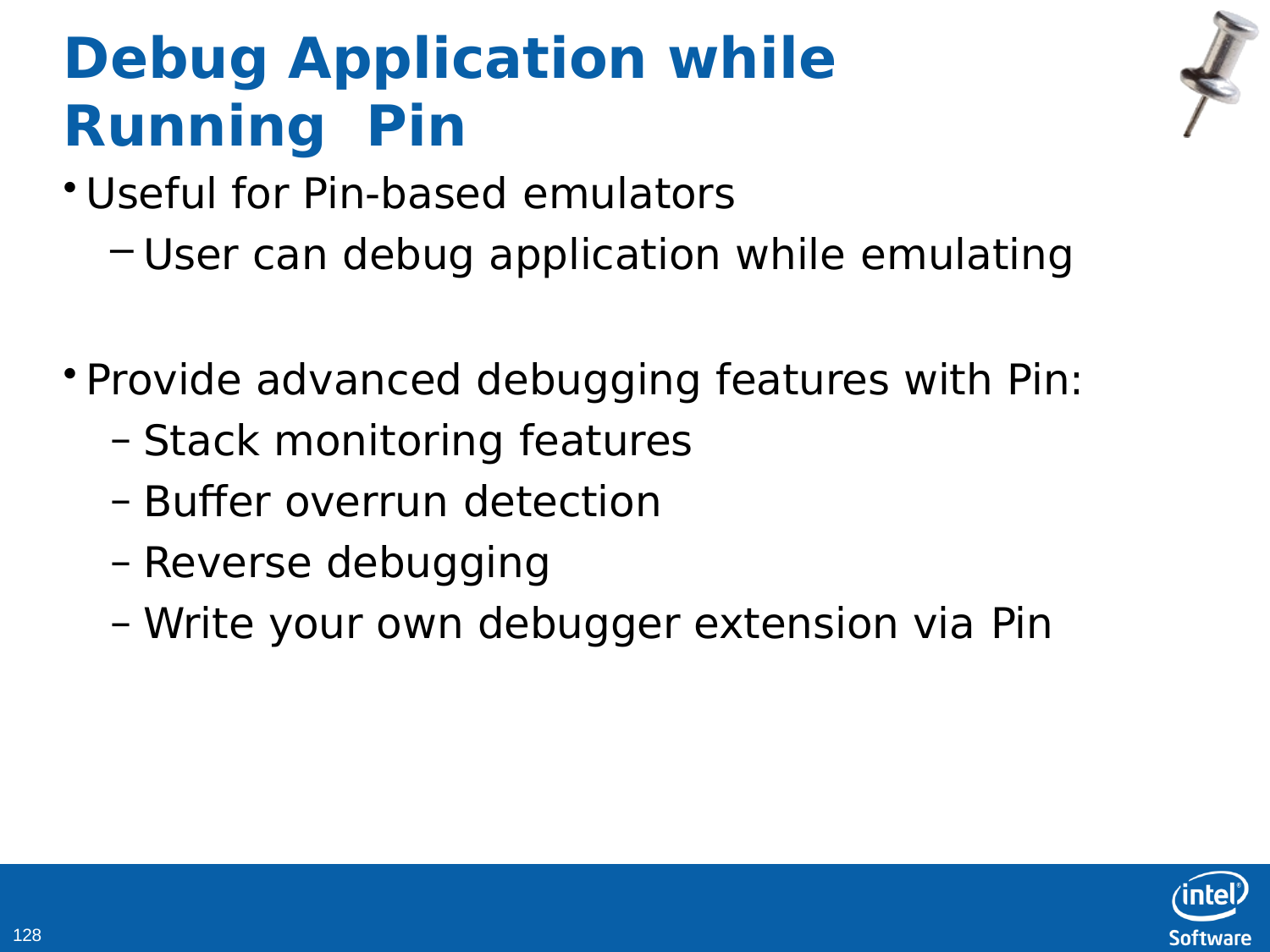

# Debug Application while Running  Pin
Useful for Pin-based emulators
User can debug application while emulating

Provide advanced debugging features with Pin:
Stack monitoring features
Buffer overrun detection
Reverse debugging
Write your own debugger extension via Pin
128